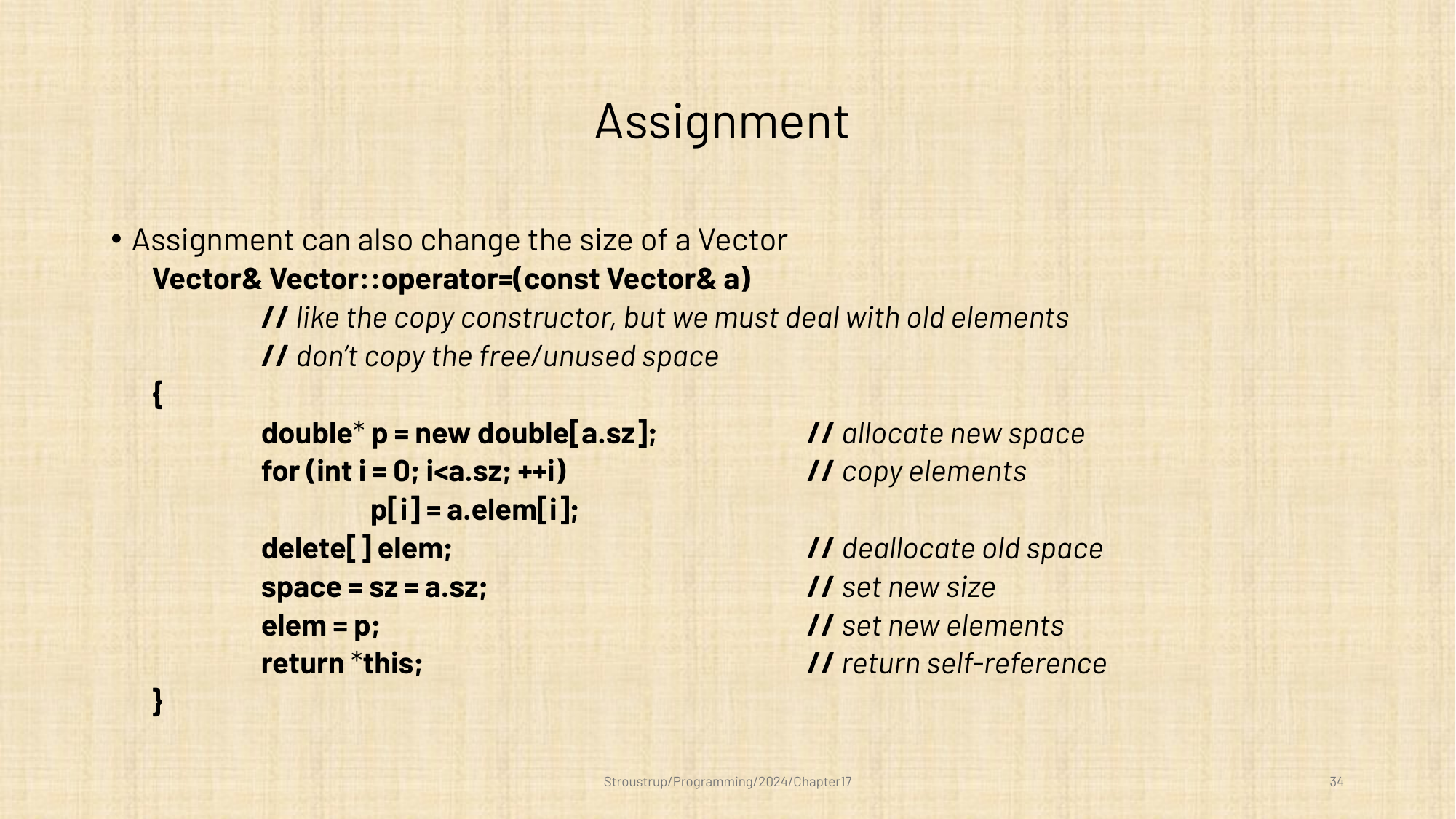

# Assignment
Assignment can also change the size of a Vector
Vector& Vector::operator=(const Vector& a)
	// like the copy constructor, but we must deal with old elements
	// don’t copy the free/unused space
{
	double* p = new double[a.sz];		// allocate new space
	for (int i = 0; i<a.sz; ++i) 			// copy elements
		p[i] = a.elem[i];
	delete[] elem; 				// deallocate old space
	space = sz = a.sz; 			// set new size
	elem = p; 				// set new elements
	return *this; 				// return self-reference
}
Stroustrup/Programming/2024/Chapter17
34